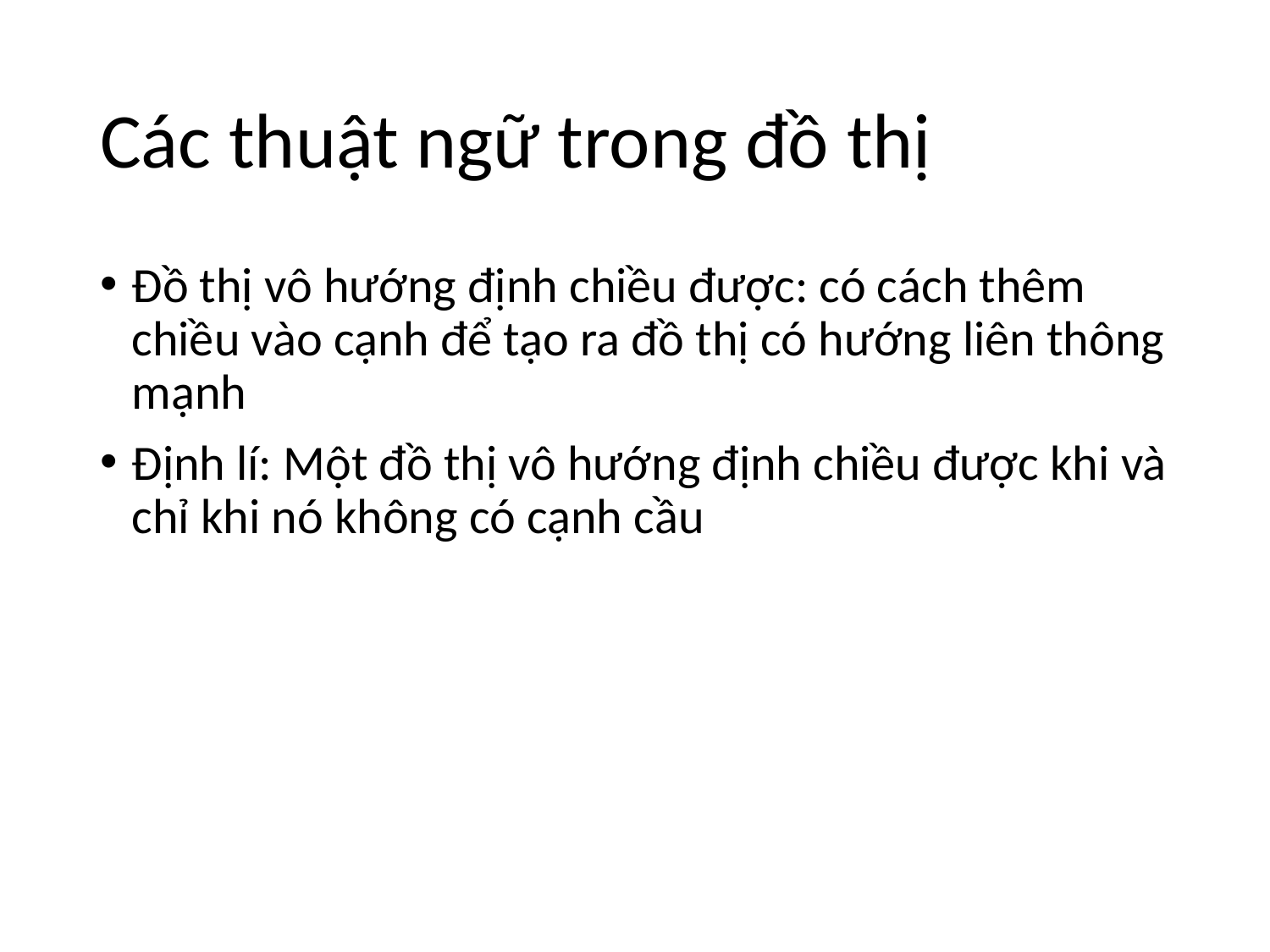

# Các thuật ngữ trong đồ thị
Đồ thị vô hướng định chiều được: có cách thêm chiều vào cạnh để tạo ra đồ thị có hướng liên thông mạnh
Định lí: Một đồ thị vô hướng định chiều được khi và chỉ khi nó không có cạnh cầu